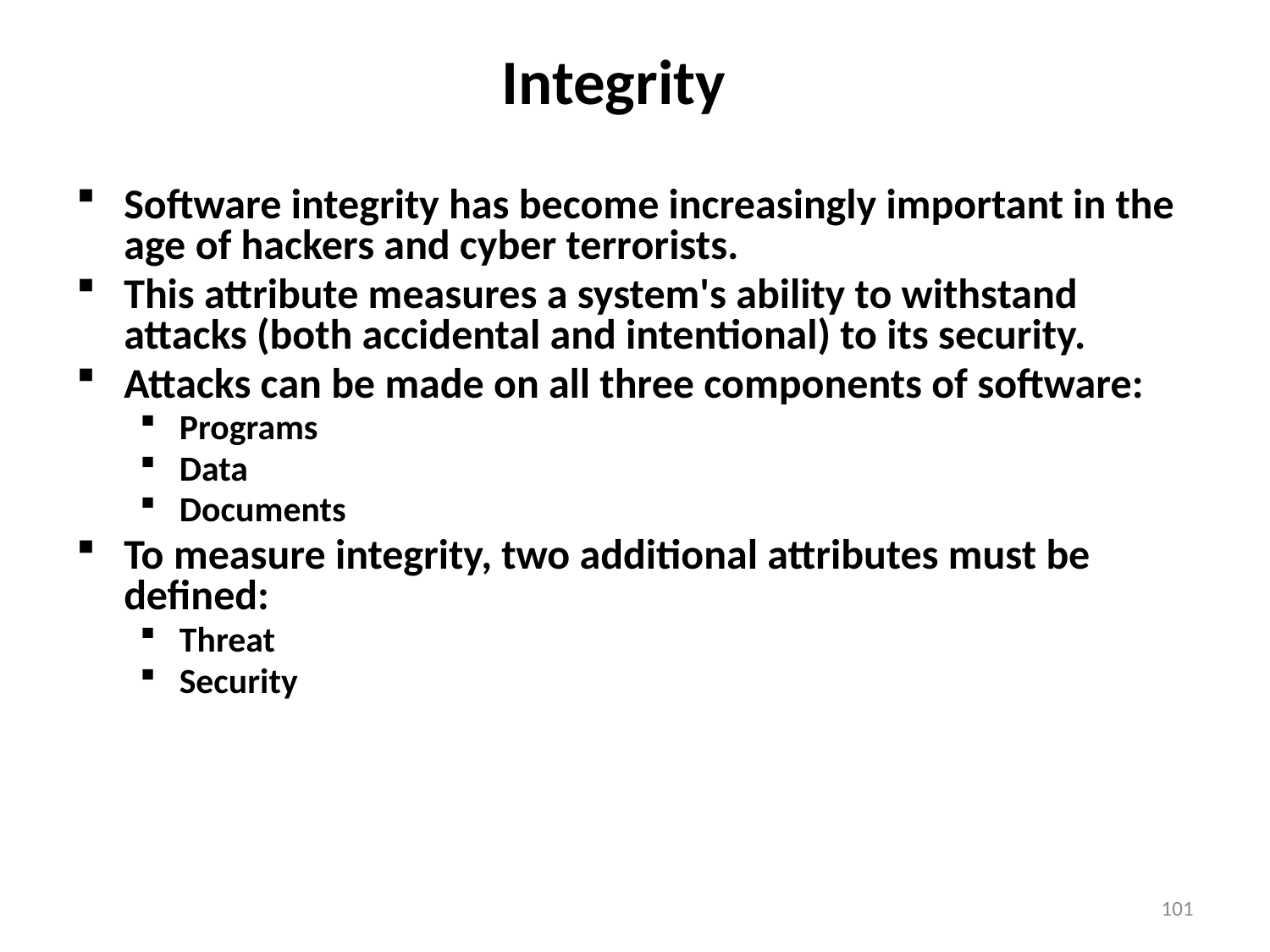

# Integrity
Software integrity has become increasingly important in the age of hackers and cyber terrorists.
This attribute measures a system's ability to withstand attacks (both accidental and intentional) to its security.
Attacks can be made on all three components of software:
Programs
Data
Documents
To measure integrity, two additional attributes must be defined:
Threat
Security

101